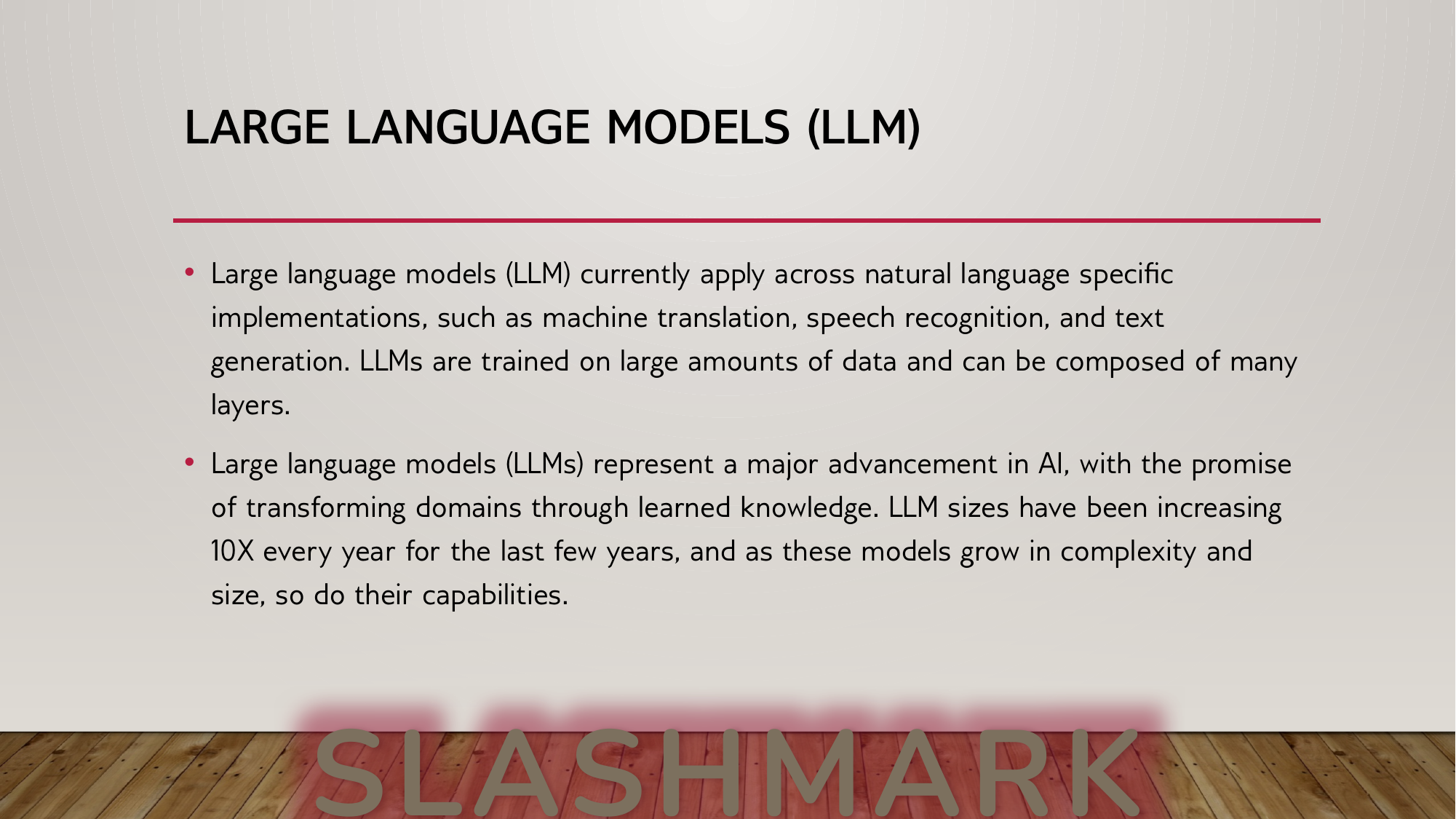

# Large language models (LLM)
Large language models (LLM) currently apply across natural language specific implementations, such as machine translation, speech recognition, and text generation. LLMs are trained on large amounts of data and can be composed of many layers.
Large language models (LLMs) represent a major advancement in AI, with the promise of transforming domains through learned knowledge. LLM sizes have been increasing 10X every year for the last few years, and as these models grow in complexity and size, so do their capabilities.
SLASHMARK